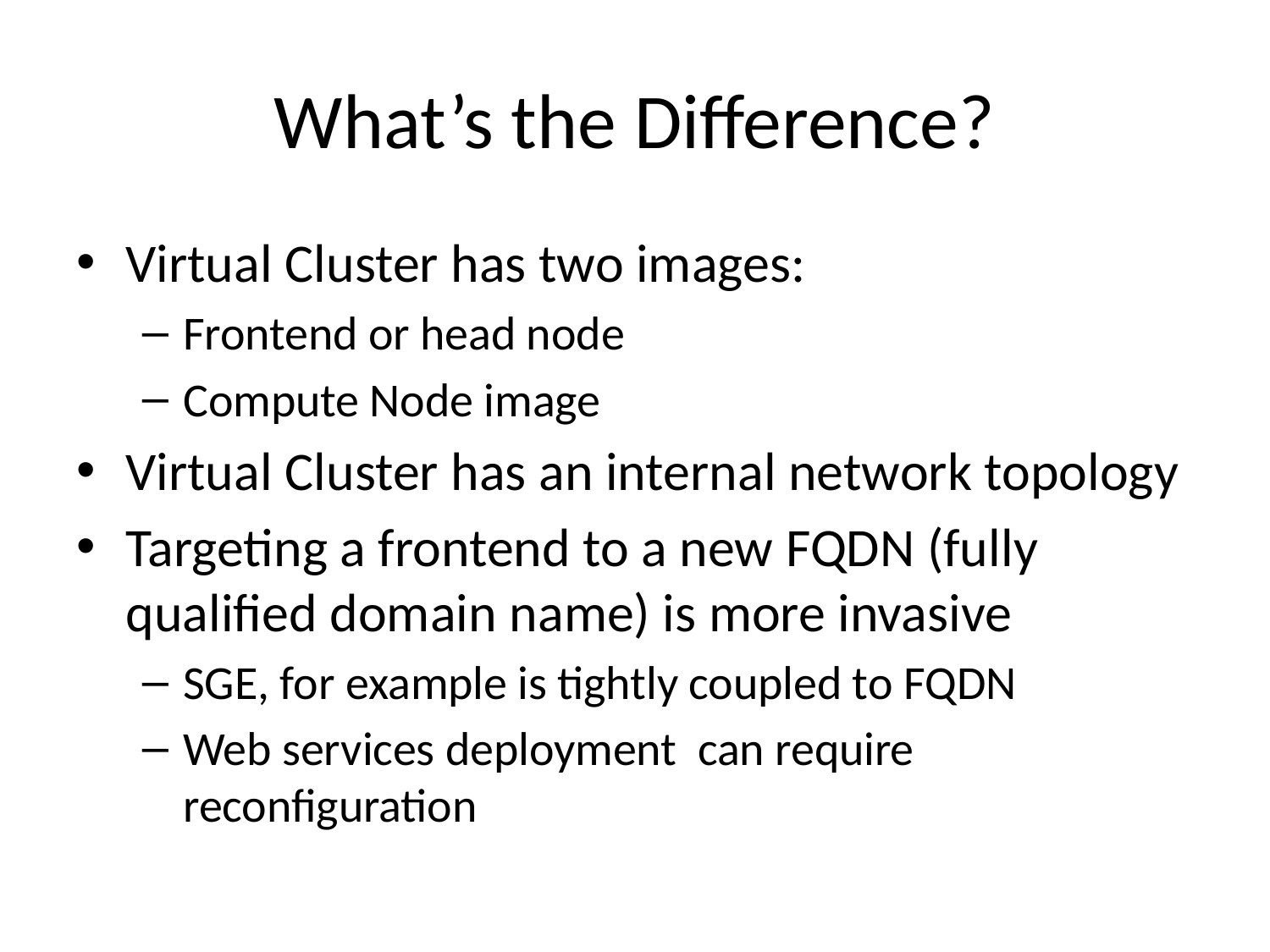

# What’s the Difference?
Virtual Cluster has two images:
Frontend or head node
Compute Node image
Virtual Cluster has an internal network topology
Targeting a frontend to a new FQDN (fully qualified domain name) is more invasive
SGE, for example is tightly coupled to FQDN
Web services deployment  can require reconfiguration